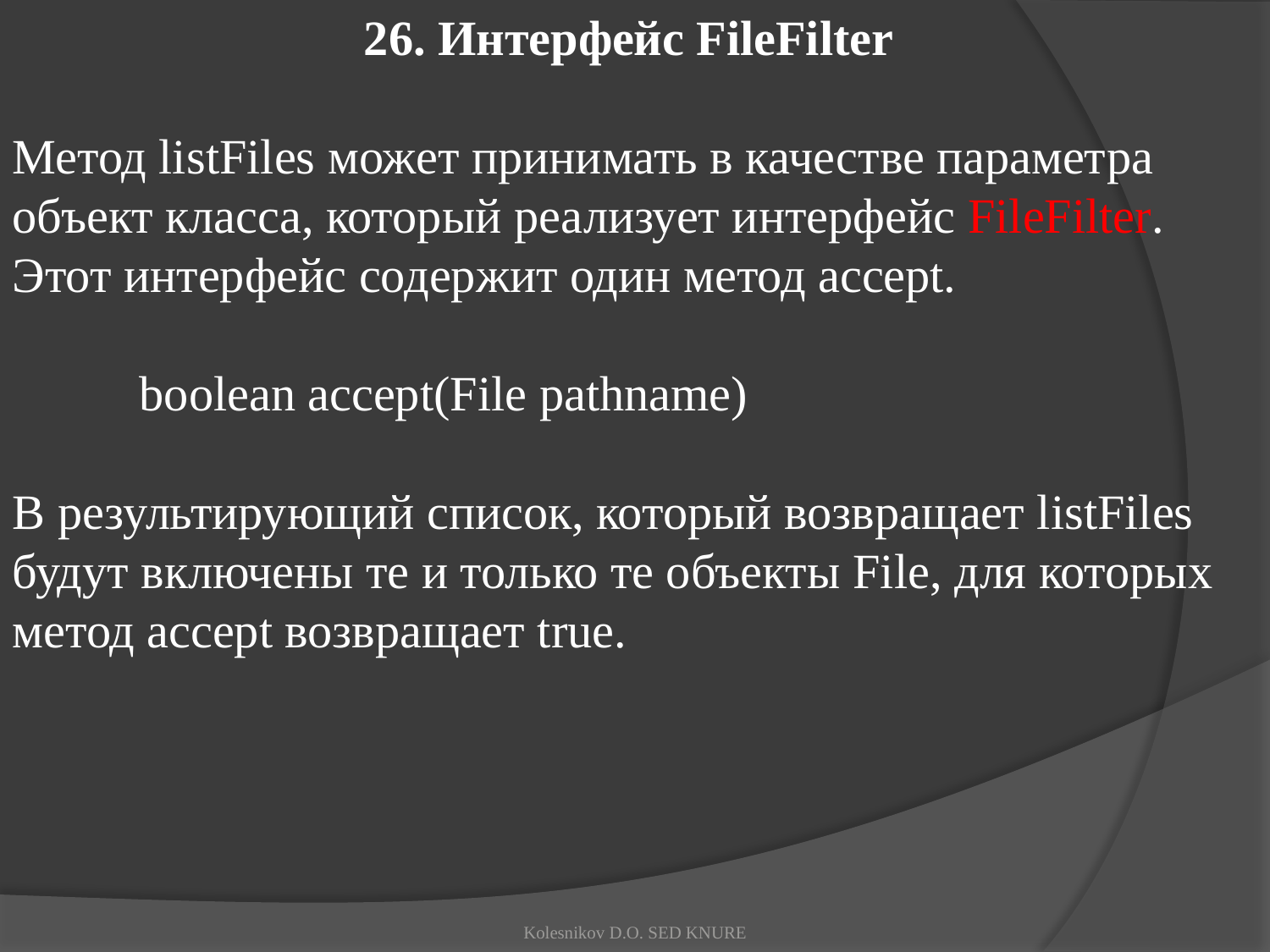

26. Интерфейс FileFilter

Метод listFiles может принимать в качестве параметра объект класса, который реализует интерфейс FileFilter. Этот интерфейс содержит один метод accept.

	boolean accept(File pathname)

В результирующий список, который возвращает listFiles будут включены те и только те объекты File, для которых метод accept возвращает true.
Kolesnikov D.O. SED KNURE